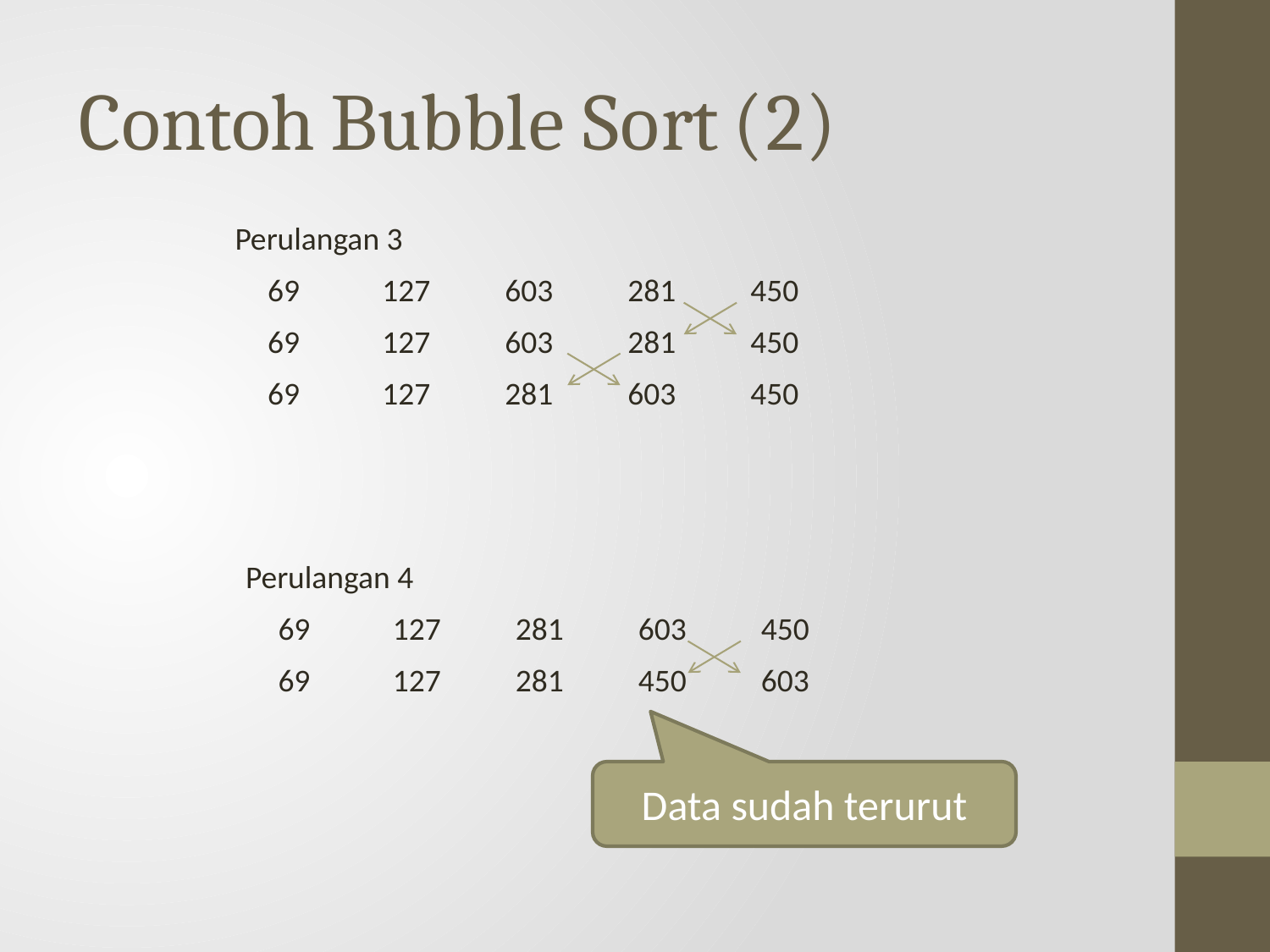

# Contoh Bubble Sort (2)
| Perulangan 3 |  |  |  |  |
| --- | --- | --- | --- | --- |
| 69 | 127 | 603 | 281 | 450 |
| 69 | 127 | 603 | 281 | 450 |
| 69 | 127 | 281 | 603 | 450 |
| Perulangan 4 |  |  |  |  |
| --- | --- | --- | --- | --- |
| 69 | 127 | 281 | 603 | 450 |
| 69 | 127 | 281 | 450 | 603 |
Data sudah terurut